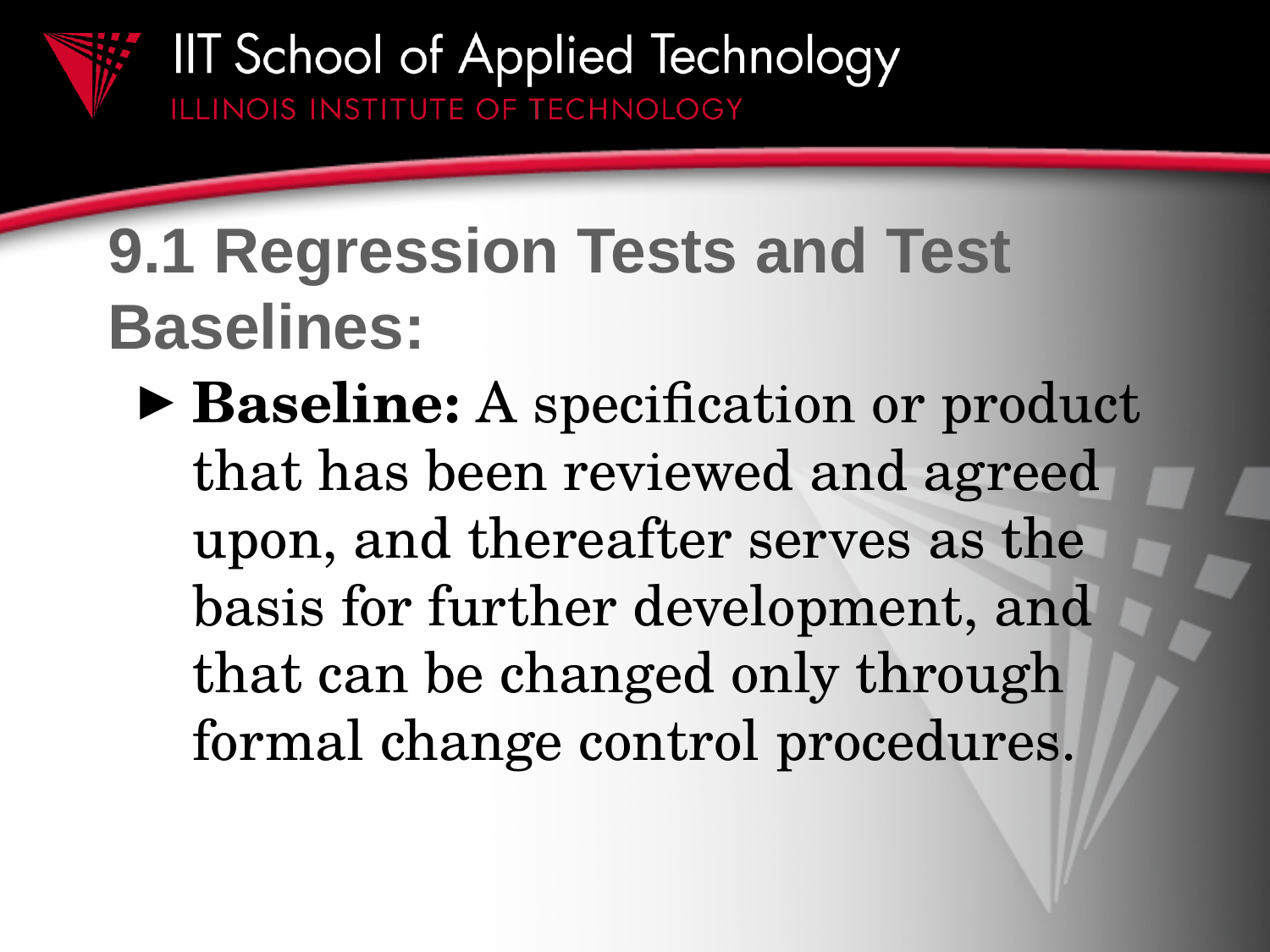

# 9.1 Regression Tests and Test Baselines:
Baseline: A specification or product that has been reviewed and agreed upon, and thereafter serves as the basis for further development, and that can be changed only through formal change control procedures.